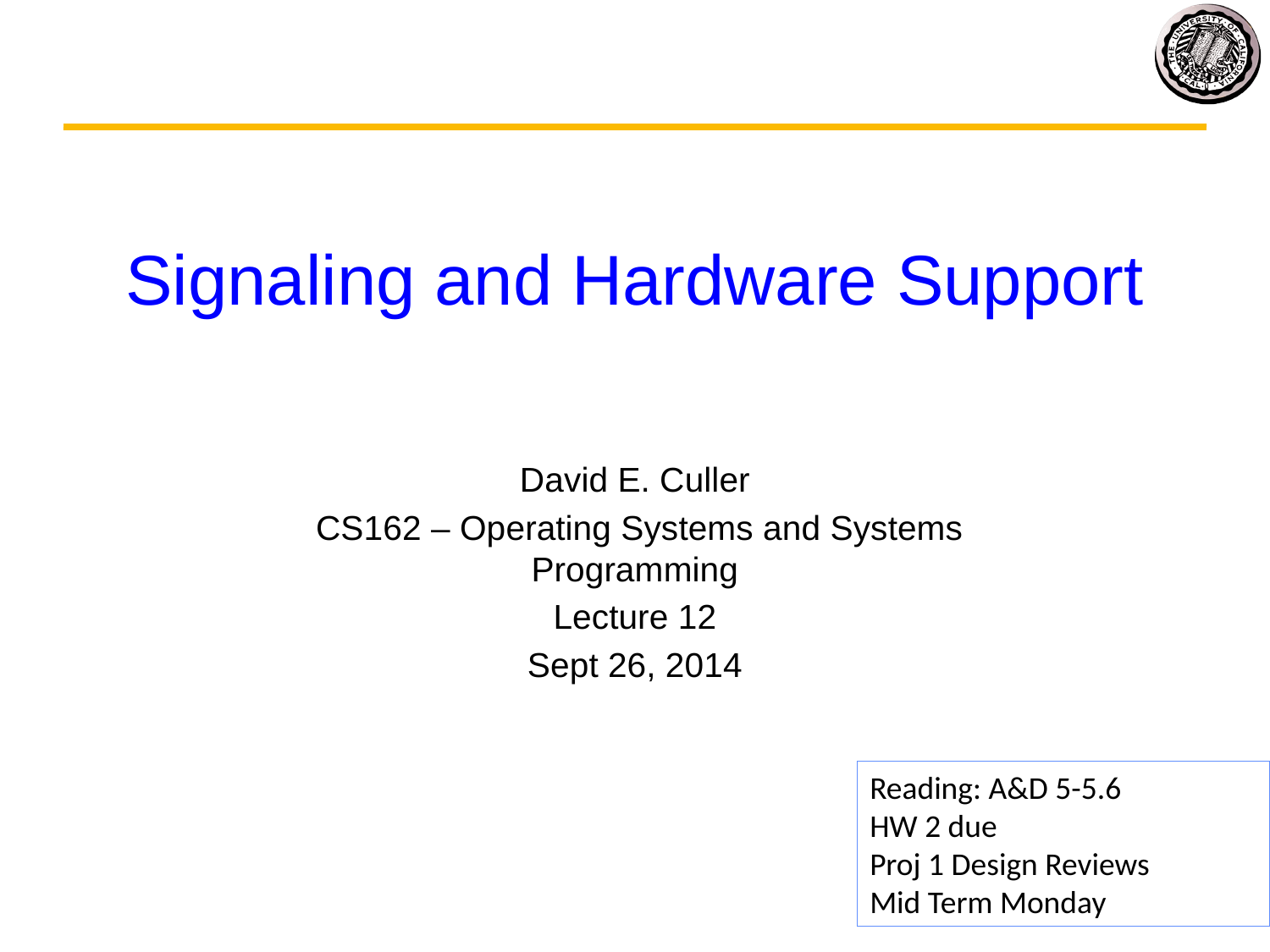

# Signaling and Hardware Support
David E. Culler
 CS162 – Operating Systems and Systems Programming
Lecture 12
Sept 26, 2014

Reading: A&D 5-5.6
HW 2 due
Proj 1 Design Reviews
Mid Term Monday